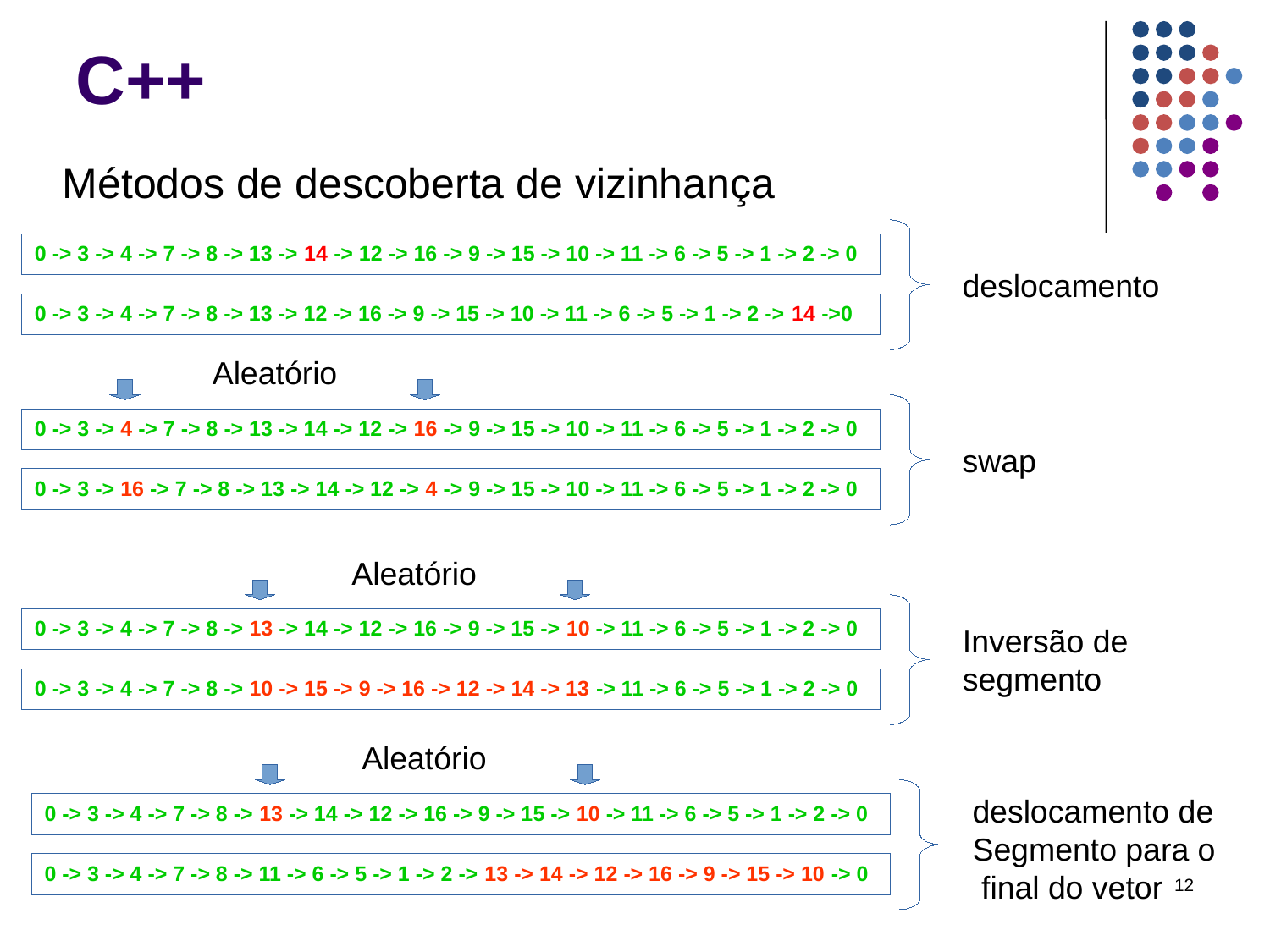

C++
Métodos de descoberta de vizinhança

0 -> 3 -> 4 -> 7 -> 8 -> 13 -> 14 -> 12 -> 16 -> 9 -> 15 -> 10 -> 11 -> 6 -> 5 -> 1 -> 2 -> 0
deslocamento
0 -> 3 -> 4 -> 7 -> 8 -> 13 -> 12 -> 16 -> 9 -> 15 -> 10 -> 11 -> 6 -> 5 -> 1 -> 2 -> 14 ->0
Aleatório

0 -> 3 -> 4 -> 7 -> 8 -> 13 -> 14 -> 12 -> 16 -> 9 -> 15 -> 10 -> 11 -> 6 -> 5 -> 1 -> 2 -> 0
swap
0 -> 3 -> 16 -> 7 -> 8 -> 13 -> 14 -> 12 -> 4 -> 9 -> 15 -> 10 -> 11 -> 6 -> 5 -> 1 -> 2 -> 0
Aleatório

0 -> 3 -> 4 -> 7 -> 8 -> 13 -> 14 -> 12 -> 16 -> 9 -> 15 -> 10 -> 11 -> 6 -> 5 -> 1 -> 2 -> 0
Inversão de
segmento
0 -> 3 -> 4 -> 7 -> 8 -> 10 -> 15 -> 9 -> 16 -> 12 -> 14 -> 13 -> 11 -> 6 -> 5 -> 1 -> 2 -> 0
Aleatório

deslocamento de
Segmento para o
 final do vetor
0 -> 3 -> 4 -> 7 -> 8 -> 13 -> 14 -> 12 -> 16 -> 9 -> 15 -> 10 -> 11 -> 6 -> 5 -> 1 -> 2 -> 0
0 -> 3 -> 4 -> 7 -> 8 -> 11 -> 6 -> 5 -> 1 -> 2 -> 13 -> 14 -> 12 -> 16 -> 9 -> 15 -> 10 -> 0
12